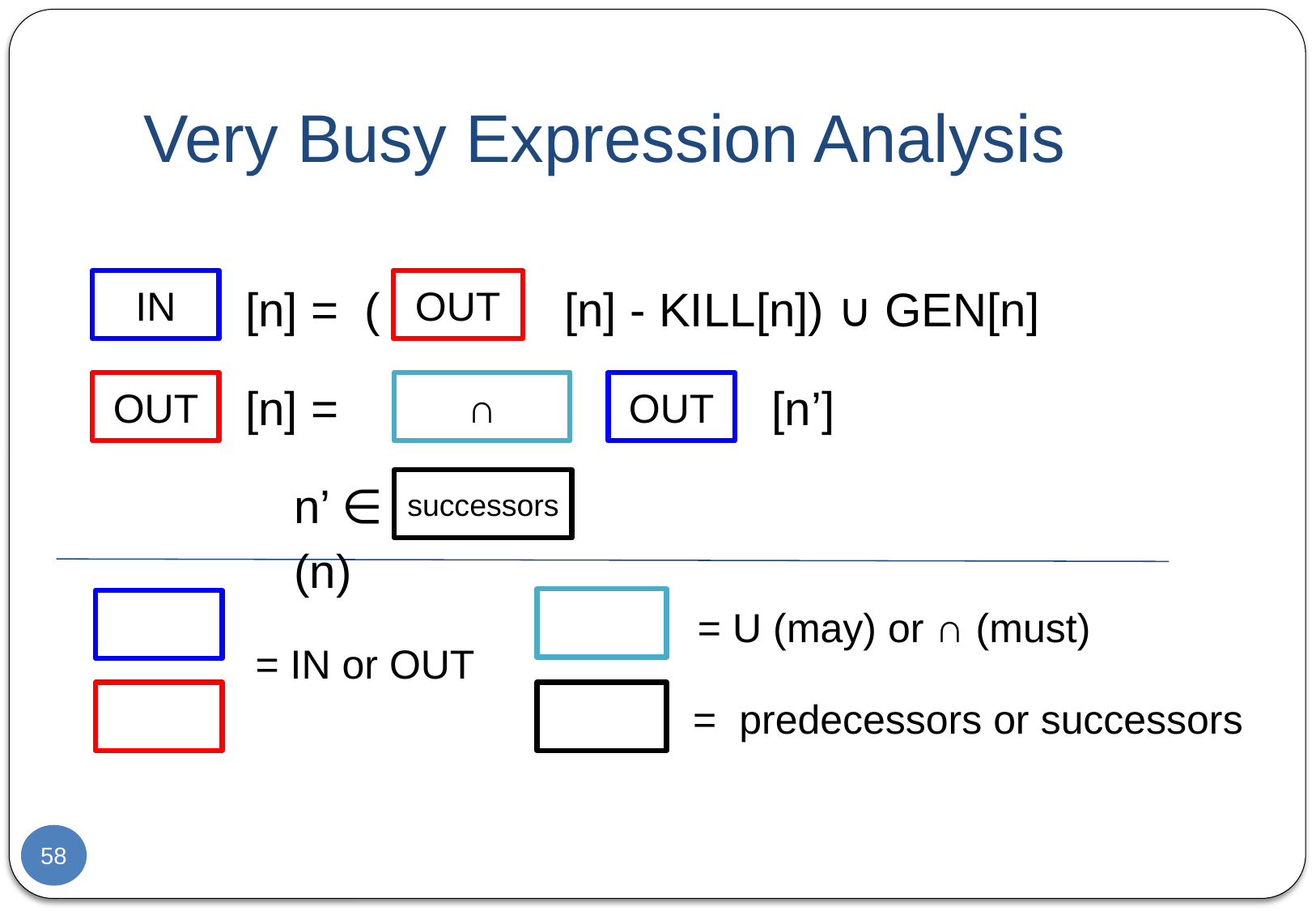

# Very Busy Expression Analysis
[n] =  (              [n] - KILL[n]) ∪ GEN[n]
IN
OUT
[n] =                                 [n’]
OUT
∩
OUT
n’ ∈                  (n)
successors

= U (may) or ∩ (must)
= IN or OUT
=  predecessors or successors

58